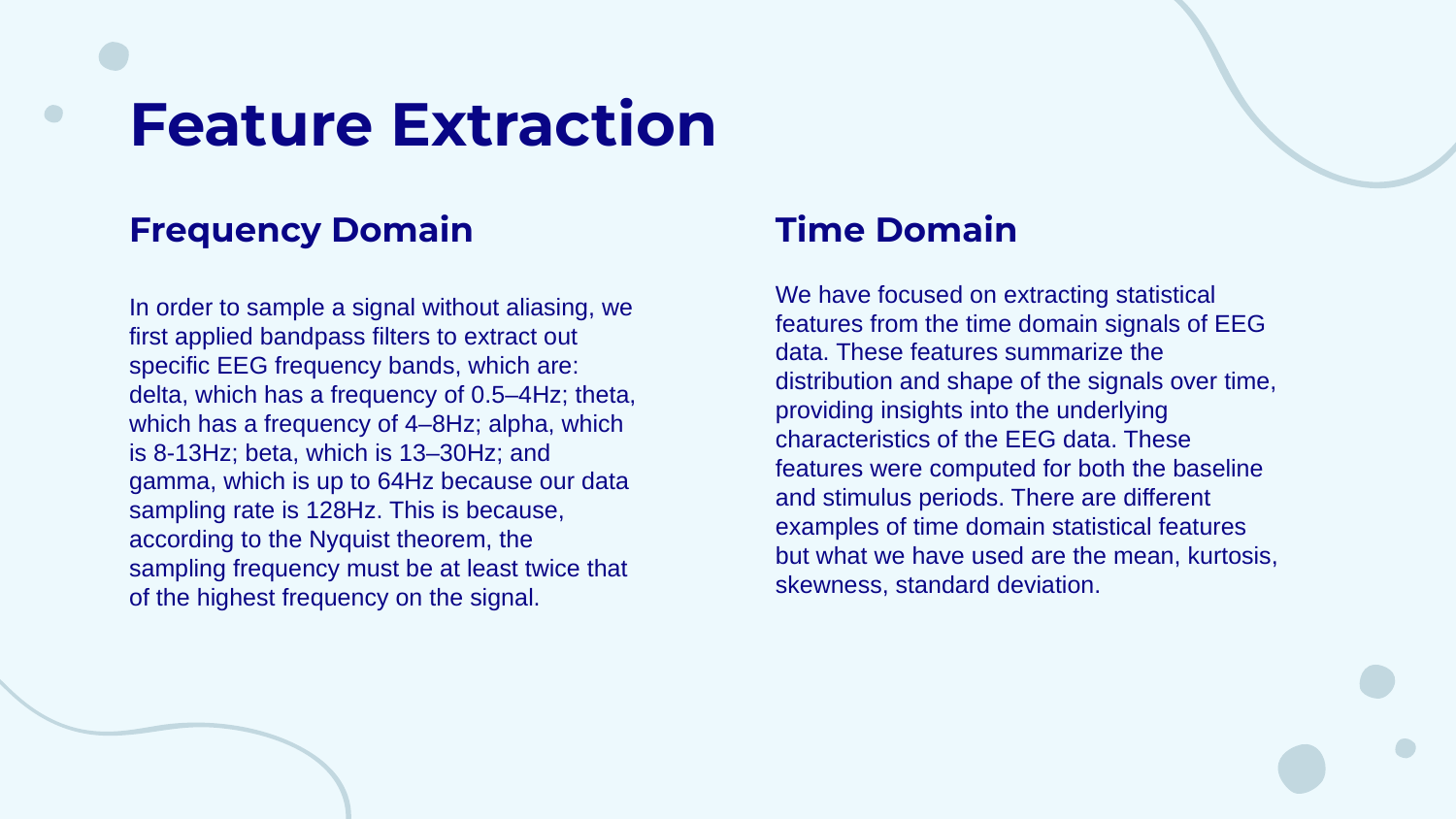

# Feature Extraction
Frequency Domain
Time Domain
We have focused on extracting statistical features from the time domain signals of EEG data. These features summarize the distribution and shape of the signals over time, providing insights into the underlying characteristics of the EEG data. These features were computed for both the baseline and stimulus periods. There are different examples of time domain statistical features but what we have used are the mean, kurtosis, skewness, standard deviation.
In order to sample a signal without aliasing, we first applied bandpass filters to extract out specific EEG frequency bands, which are: delta, which has a frequency of 0.5–4Hz; theta, which has a frequency of 4–8Hz; alpha, which is 8-13Hz; beta, which is 13–30Hz; and gamma, which is up to 64Hz because our data sampling rate is 128Hz. This is because, according to the Nyquist theorem, the sampling frequency must be at least twice that of the highest frequency on the signal.